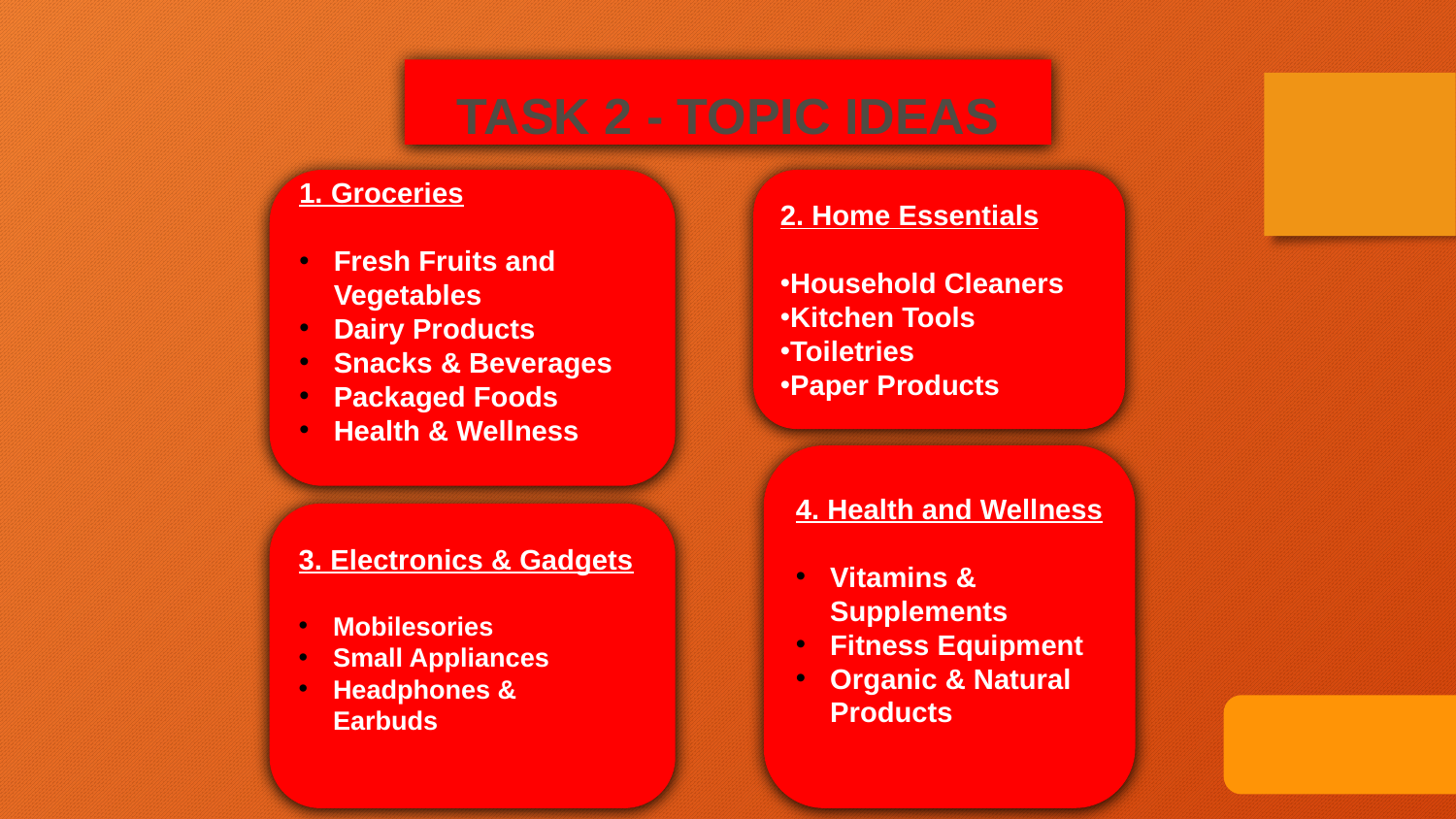

TASK 2 - TOPIC IDEAS
1. Groceries

Fresh Fruits and Vegetables
Dairy Products
Snacks & Beverages
Packaged Foods
Health & Wellness

2. Home Essentials

Household Cleaners
Kitchen Tools
Toiletries
Paper Products
4. Health and Wellness

Vitamins & Supplements
Fitness Equipment
Organic & Natural Products

3. Electronics & Gadgets

Mobilesories
Small Appliances
Headphones &         Earbuds